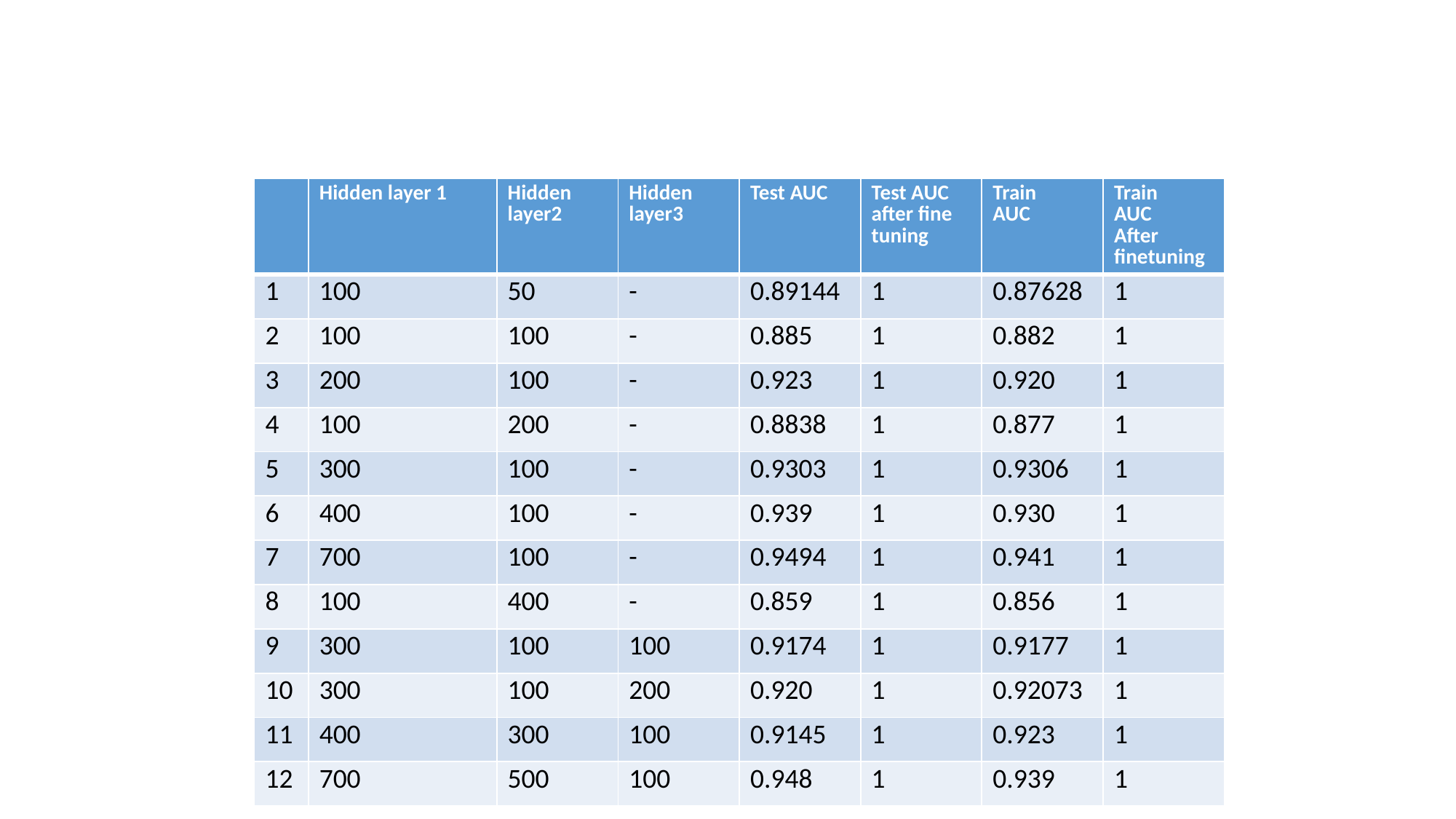

|  | Hidden layer 1 | Hidden layer2 | Hidden layer3 | Test AUC | Test AUC after fine tuning | Train AUC | Train AUC After finetuning |
| --- | --- | --- | --- | --- | --- | --- | --- |
| 1 | 100 | 50 | - | 0.89144 | 1 | 0.87628 | 1 |
| 2 | 100 | 100 | - | 0.885 | 1 | 0.882 | 1 |
| 3 | 200 | 100 | - | 0.923 | 1 | 0.920 | 1 |
| 4 | 100 | 200 | - | 0.8838 | 1 | 0.877 | 1 |
| 5 | 300 | 100 | - | 0.9303 | 1 | 0.9306 | 1 |
| 6 | 400 | 100 | - | 0.939 | 1 | 0.930 | 1 |
| 7 | 700 | 100 | - | 0.9494 | 1 | 0.941 | 1 |
| 8 | 100 | 400 | - | 0.859 | 1 | 0.856 | 1 |
| 9 | 300 | 100 | 100 | 0.9174 | 1 | 0.9177 | 1 |
| 10 | 300 | 100 | 200 | 0.920 | 1 | 0.92073 | 1 |
| 11 | 400 | 300 | 100 | 0.9145 | 1 | 0.923 | 1 |
| 12 | 700 | 500 | 100 | 0.948 | 1 | 0.939 | 1 |